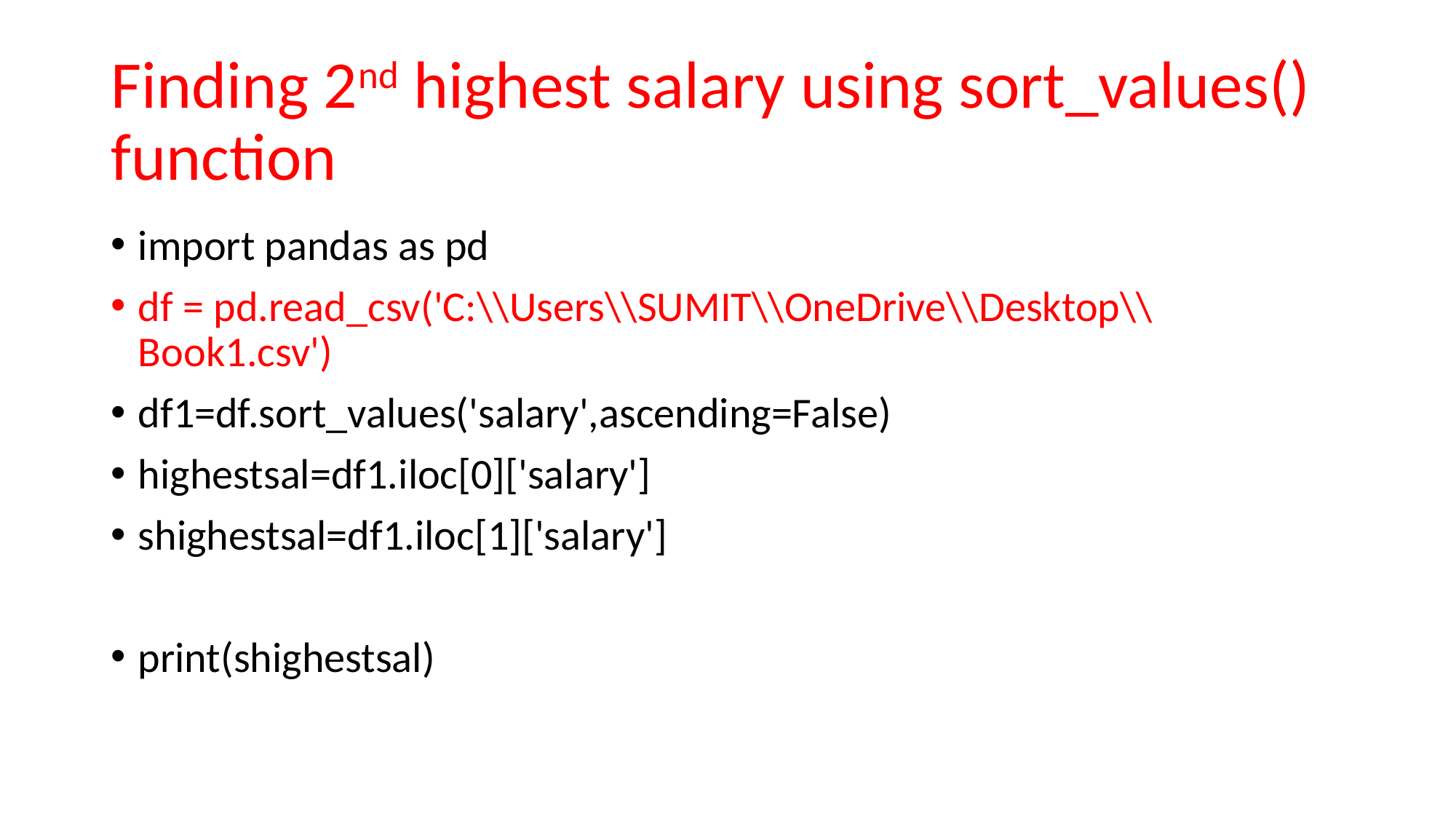

# Finding 2nd highest salary using sort_values() function
import pandas as pd
df = pd.read_csv('C:\\Users\\SUMIT\\OneDrive\\Desktop\\Book1.csv')
df1=df.sort_values('salary',ascending=False)
highestsal=df1.iloc[0]['salary']
shighestsal=df1.iloc[1]['salary']

print(shighestsal)